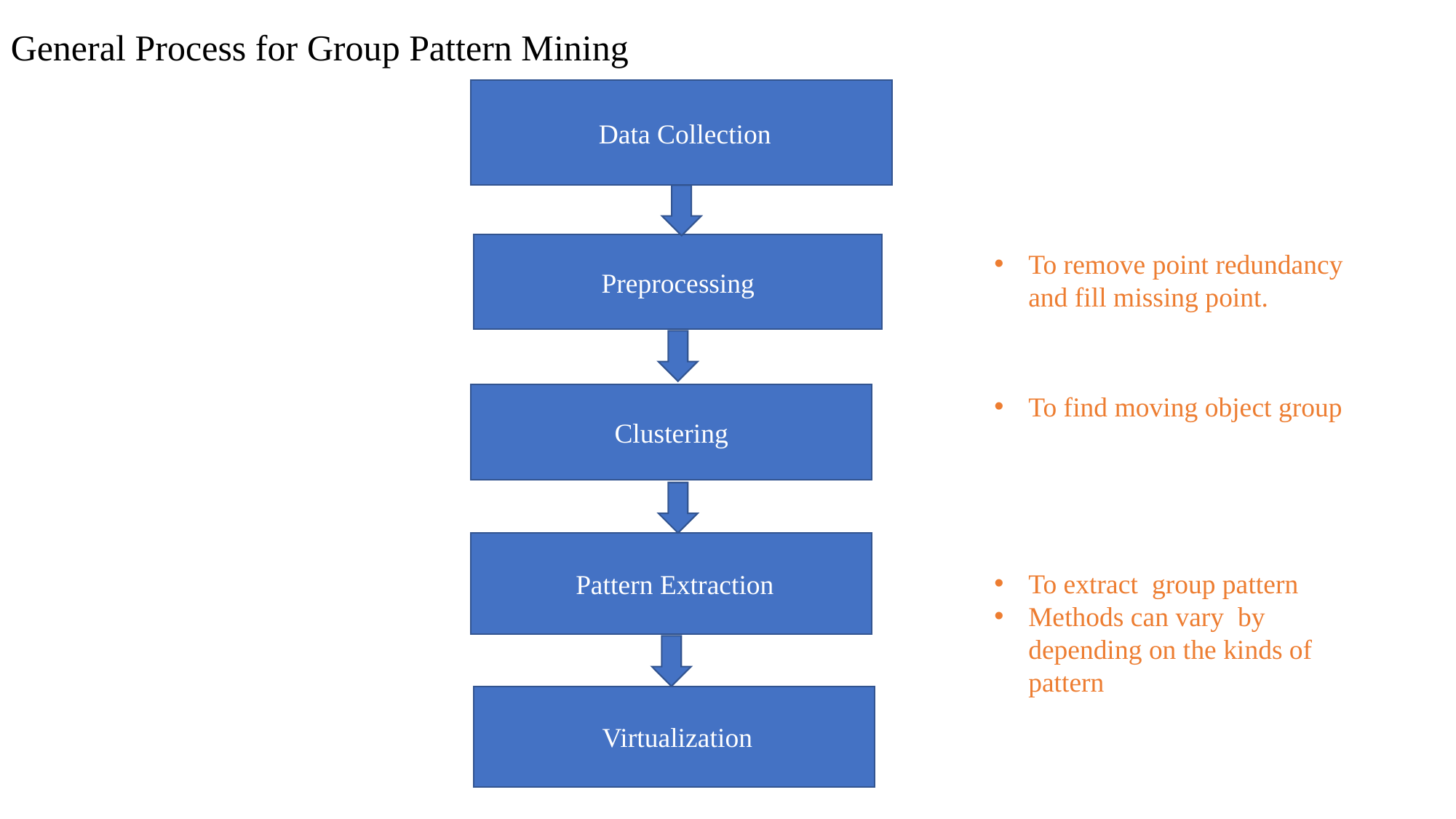

General Process for Group Pattern Mining
 Data Collection

Preprocessing
To remove point redundancy and fill missing point.

Clustering
To find moving object group

 Pattern Extraction
To extract  group pattern
Methods can vary  by depending on the kinds of pattern

 Virtualization